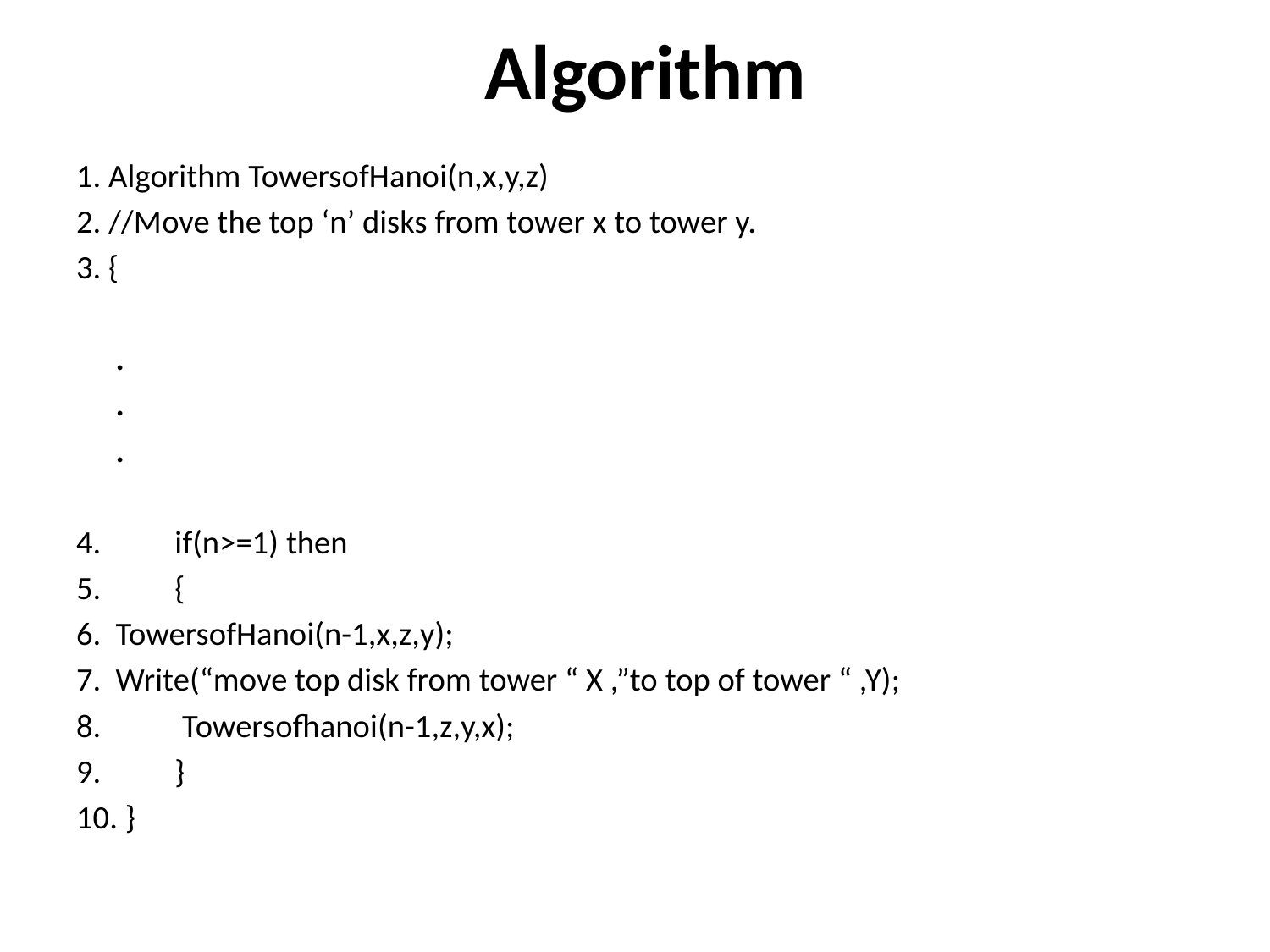

# Algorithm
1. Algorithm TowersofHanoi(n,x,y,z)
2. //Move the top ‘n’ disks from tower x to tower y.
3. {

	.
	.
	.

4.          if(n>=1) then
5.          {
6.		TowersofHanoi(n-1,x,z,y);
7.		Write(“move top disk from tower “ X ,”to top of tower “ ,Y);
8.           Towersofhanoi(n-1,z,y,x);
9.          }
10. }